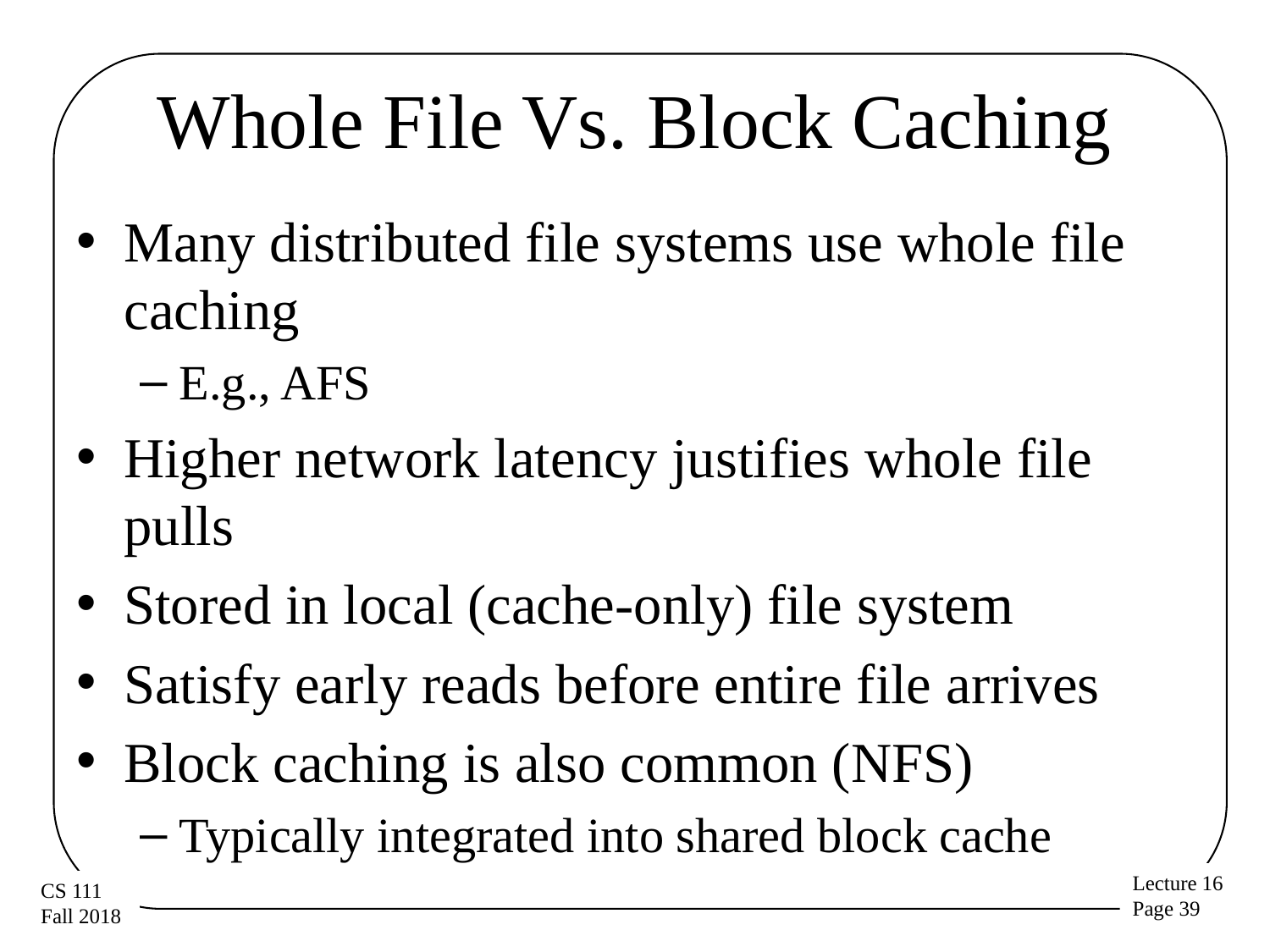

# Whole File Vs. Block Caching
Many distributed file systems use whole file caching
E.g., AFS
Higher network latency justifies whole file pulls
Stored in local (cache-only) file system
Satisfy early reads before entire file arrives
Block caching is also common (NFS)
Typically integrated into shared block cache